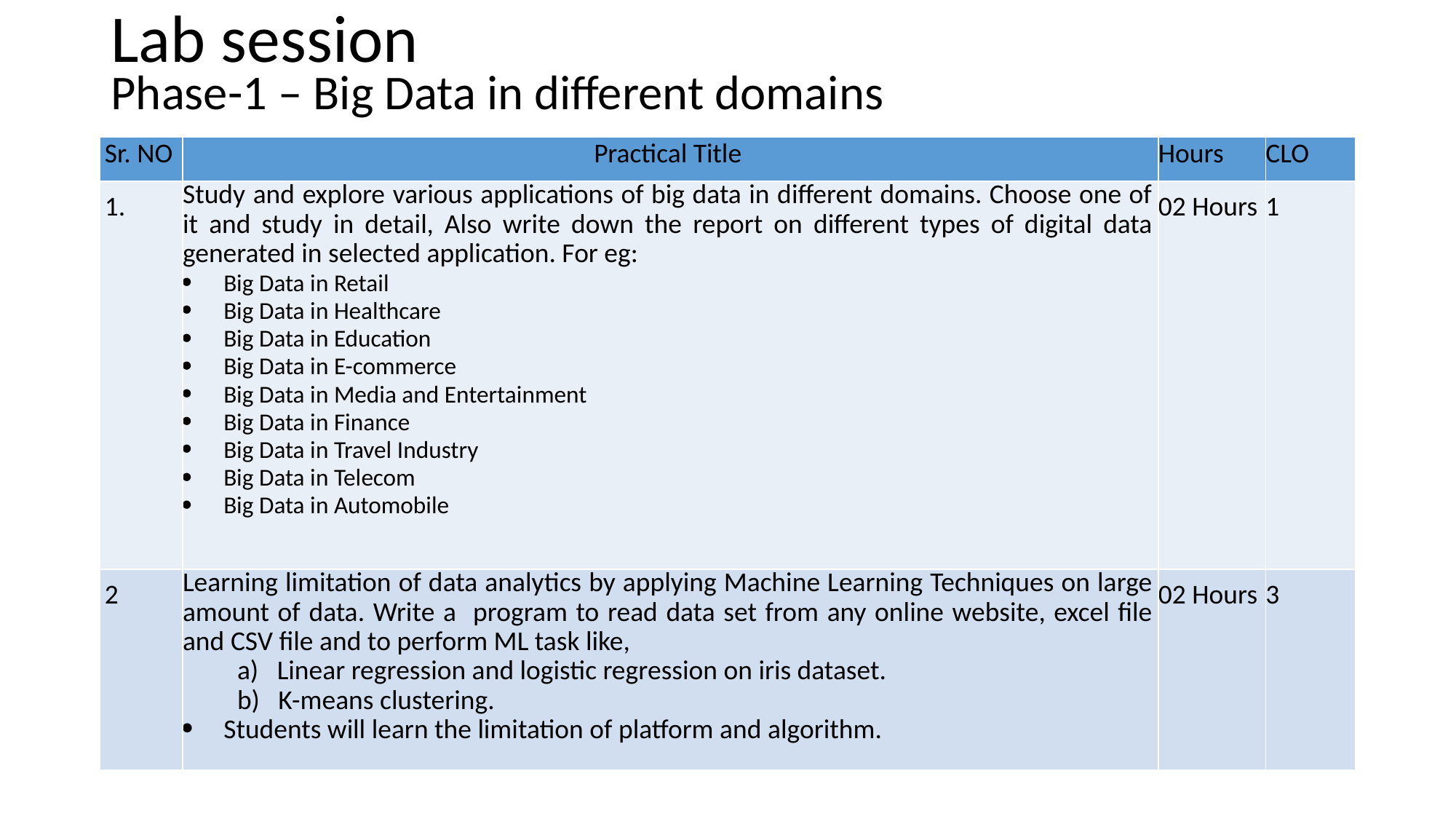

Lab session
Phase-1 – Big Data in different domains
| Sr. NO | Practical Title | Hours | CLO |
| --- | --- | --- | --- |
| 1. | Study and explore various applications of big data in different domains. Choose one of it and study in detail, Also write down the report on different types of digital data generated in selected application. For eg: Big Data in Retail Big Data in Healthcare Big Data in Education Big Data in E-commerce Big Data in Media and Entertainment Big Data in Finance Big Data in Travel Industry Big Data in Telecom Big Data in Automobile | 02 Hours | 1 |
| 2 | Learning limitation of data analytics by applying Machine Learning Techniques on large amount of data. Write a program to read data set from any online website, excel file and CSV file and to perform ML task like, a) Linear regression and logistic regression on iris dataset. b) K-means clustering. Students will learn the limitation of platform and algorithm. | 02 Hours | 3 |